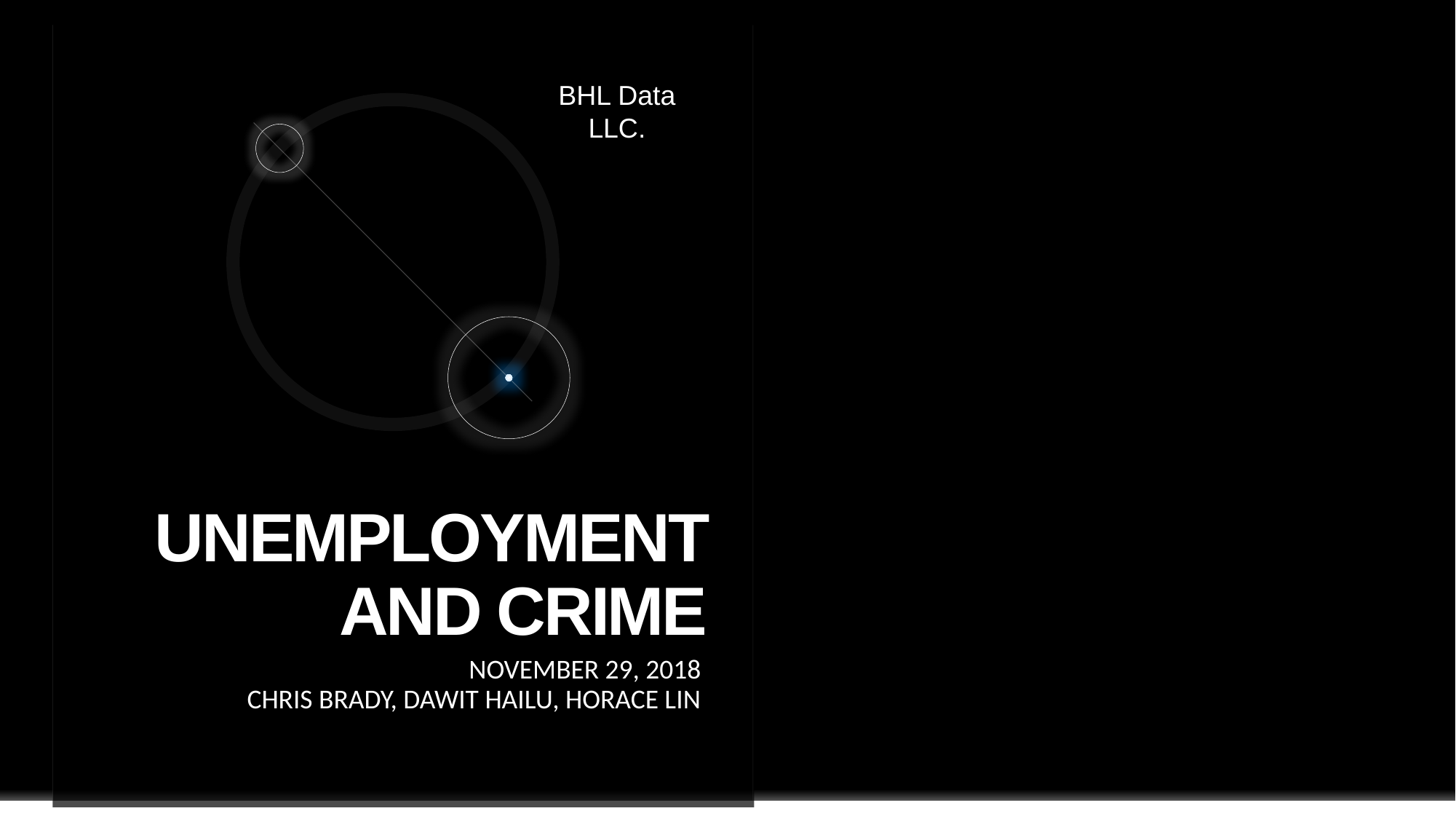

# Unemployment and crime
November 29, 2018
Chris brady, dawit hailu, Horace Lin